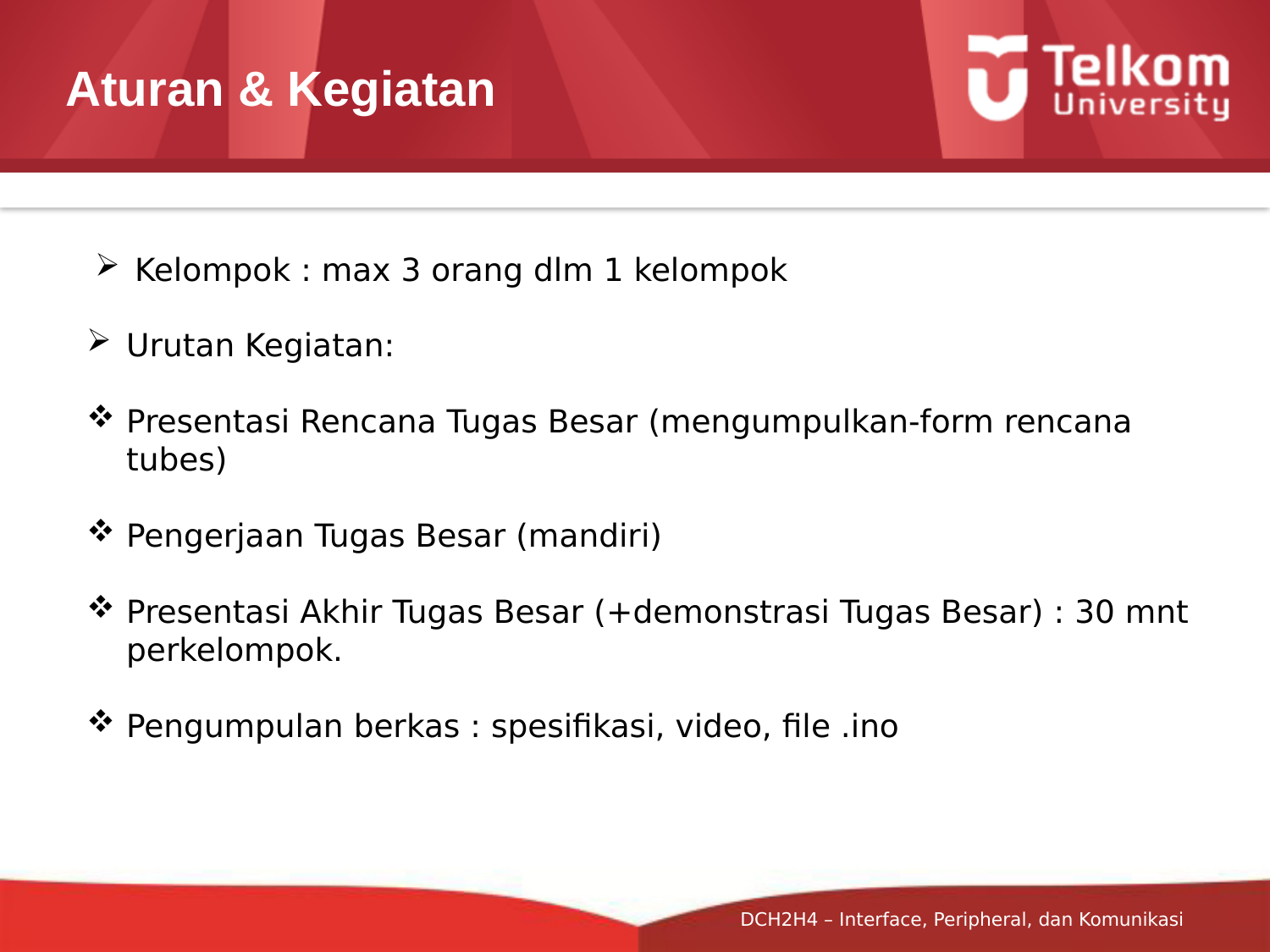

# Aturan & Kegiatan
Kelompok : max 3 orang dlm 1 kelompok
Urutan Kegiatan:

Presentasi Rencana Tugas Besar (mengumpulkan-form rencana tubes)

Pengerjaan Tugas Besar (mandiri)

Presentasi Akhir Tugas Besar (+demonstrasi Tugas Besar) : 30 mnt perkelompok.

Pengumpulan berkas : spesifikasi, video, file .ino